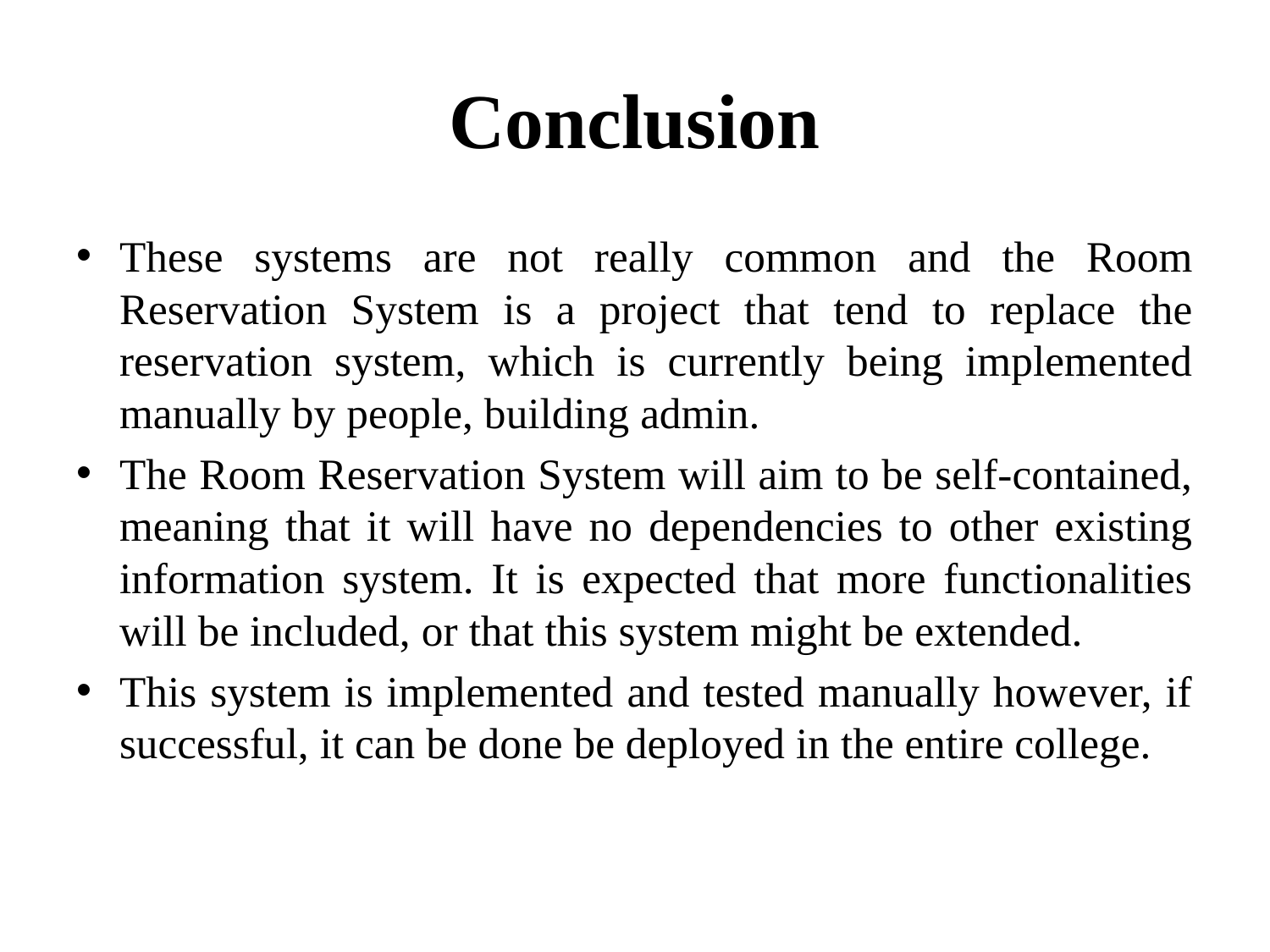

# Conclusion
These systems are not really common and the Room Reservation System is a project that tend to replace the reservation system, which is currently being implemented manually by people, building admin.
The Room Reservation System will aim to be self-contained, meaning that it will have no dependencies to other existing information system. It is expected that more functionalities will be included, or that this system might be extended.
This system is implemented and tested manually however, if successful, it can be done be deployed in the entire college.